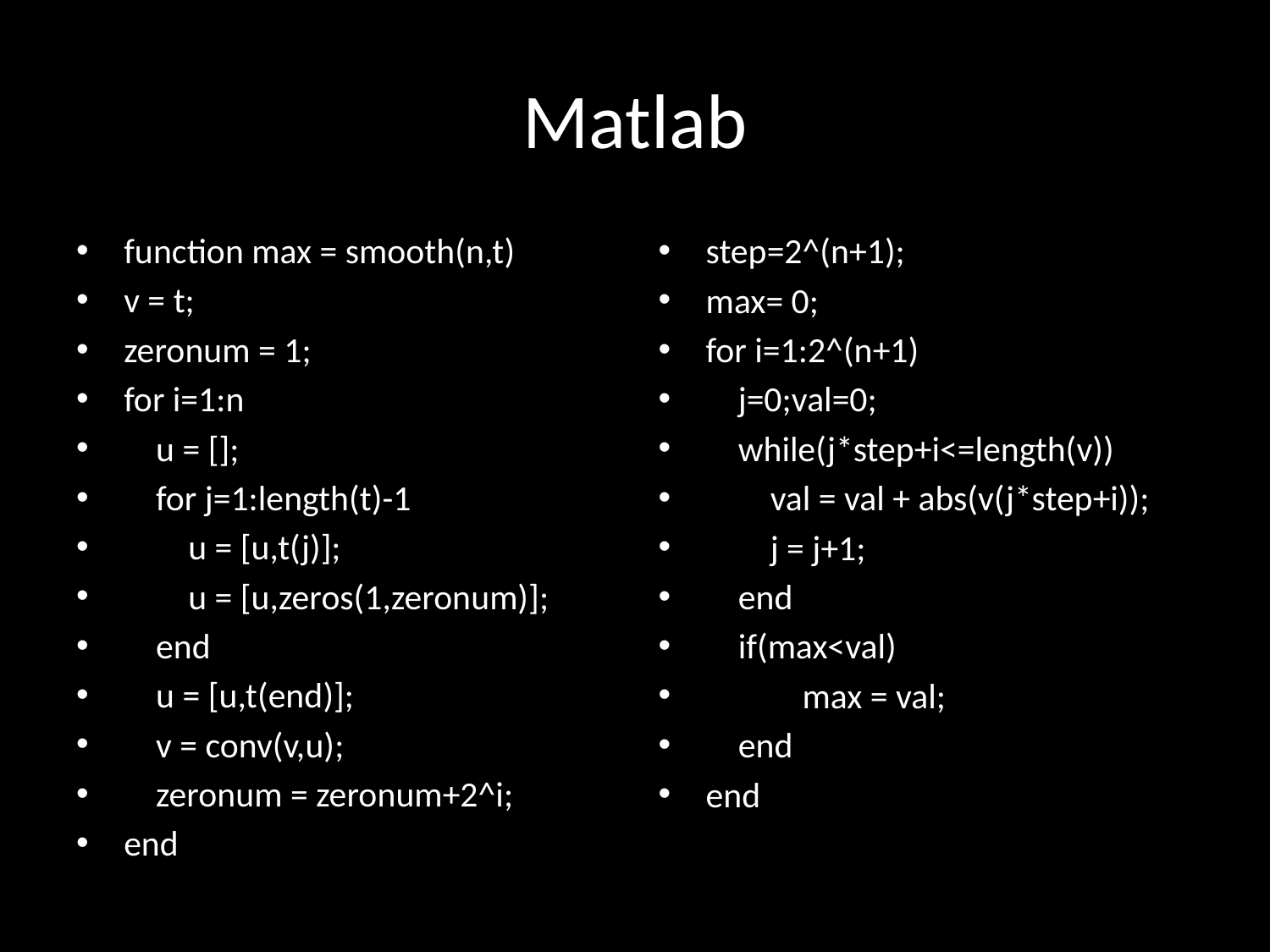

# Matlab
function max = smooth(n,t)
v = t;
zeronum = 1;
for i=1:n
    u = [];
    for j=1:length(t)-1
        u = [u,t(j)];
        u = [u,zeros(1,zeronum)];
    end
    u = [u,t(end)];
    v = conv(v,u);
    zeronum = zeronum+2^i;
end
step=2^(n+1);
max= 0;
for i=1:2^(n+1)
    j=0;val=0;
    while(j*step+i<=length(v))
        val = val + abs(v(j*step+i));
        j = j+1;
    end
    if(max<val)
            max = val;
    end
end